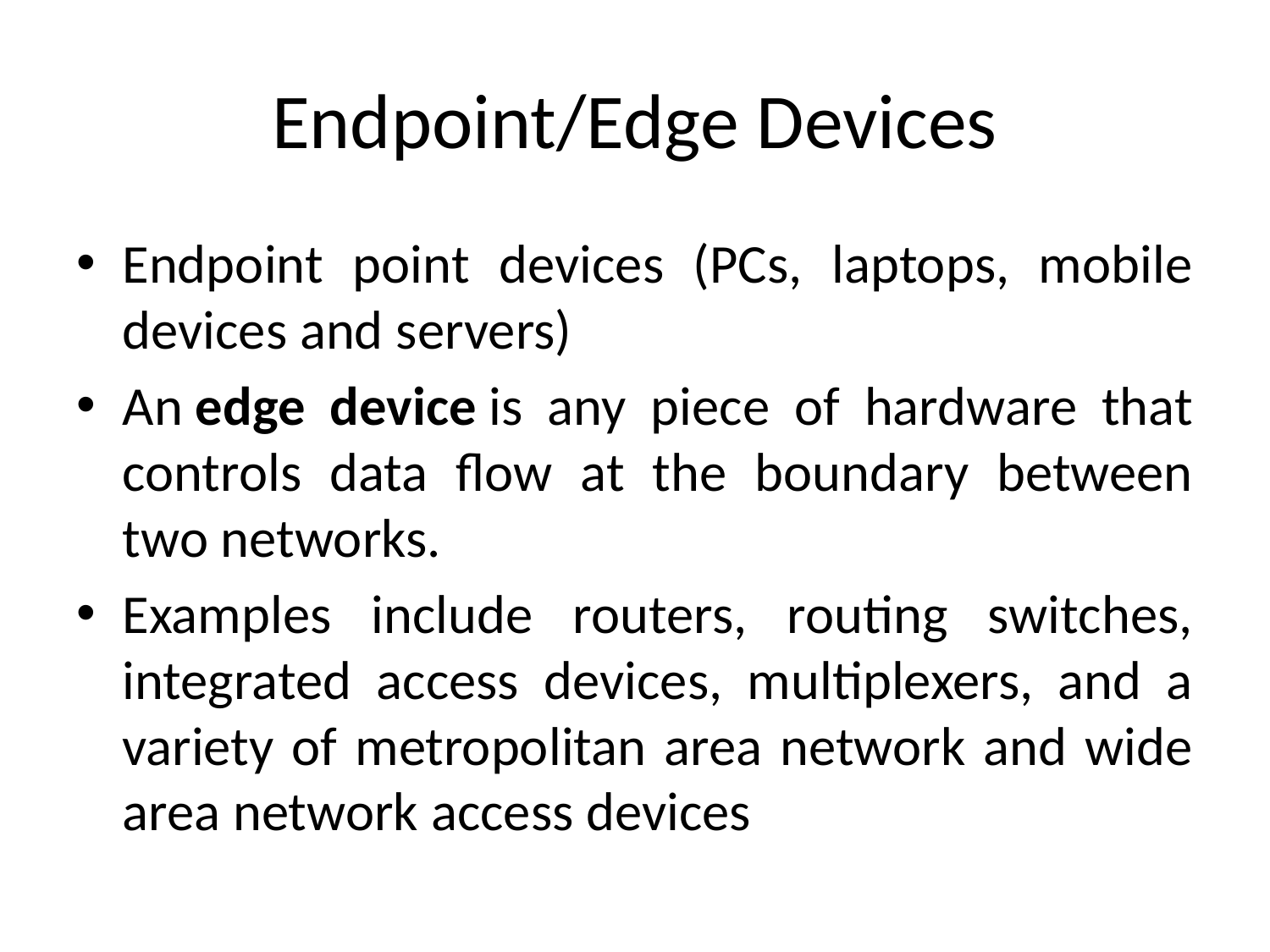

# Endpoint/Edge Devices
Endpoint point devices (PCs, laptops, mobile devices and servers)
An edge device is any piece of hardware that controls data flow at the boundary between two networks.
Examples include routers, routing switches, integrated access devices, multiplexers, and a variety of metropolitan area network and wide area network access devices